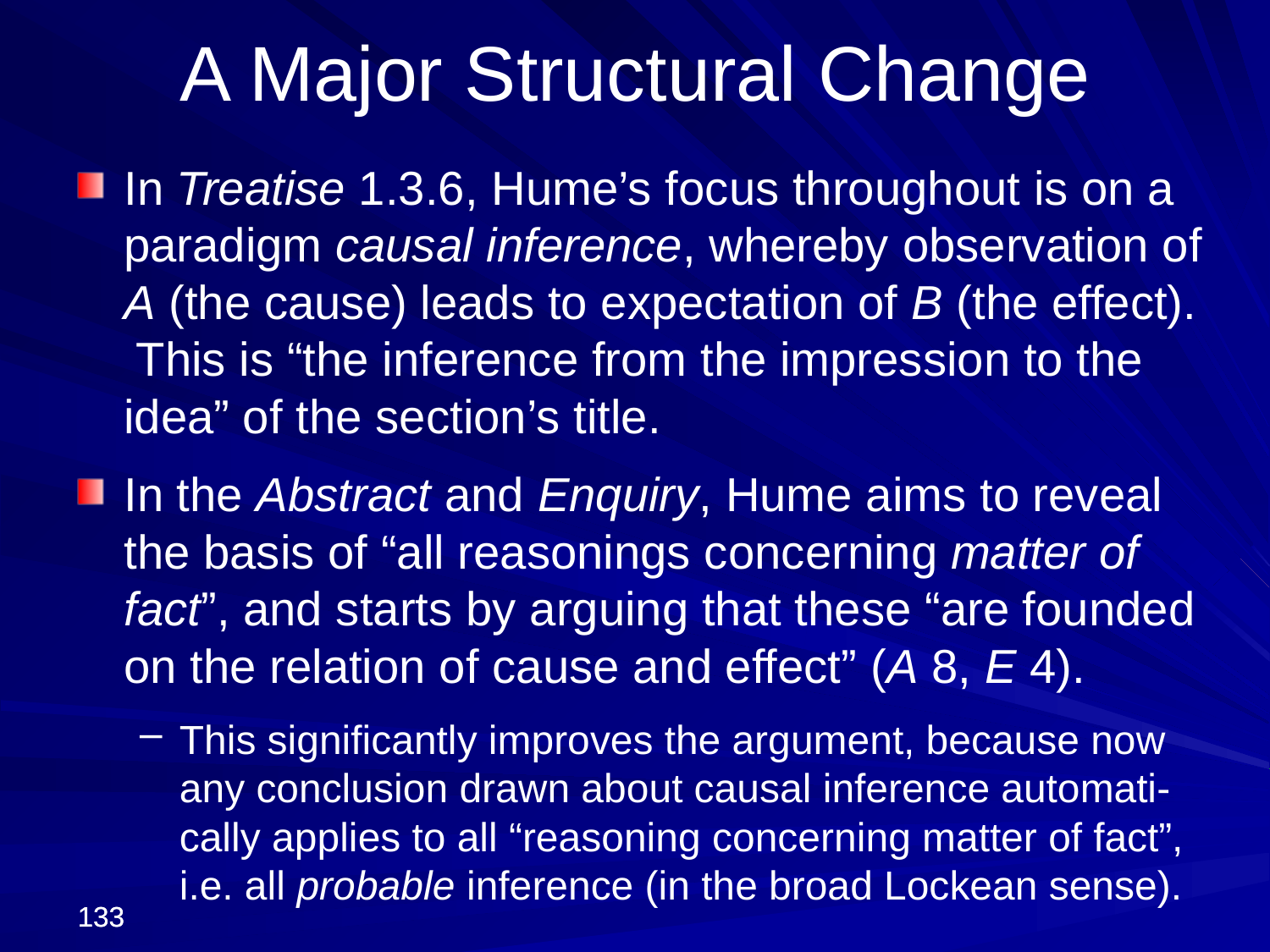

A Major Structural Change
In Treatise 1.3.6, Hume’s focus throughout is on a paradigm causal inference, whereby observation of A (the cause) leads to expectation of B (the effect).  This is “the inference from the impression to the idea” of the section’s title.
In the Abstract and Enquiry, Hume aims to reveal the basis of “all reasonings concerning matter of fact”, and starts by arguing that these “are founded on the relation of cause and effect” (A 8, E 4).
This significantly improves the argument, because now any conclusion drawn about causal inference automati-cally applies to all “reasoning concerning matter of fact”, i.e. all probable inference (in the broad Lockean sense).
133
133